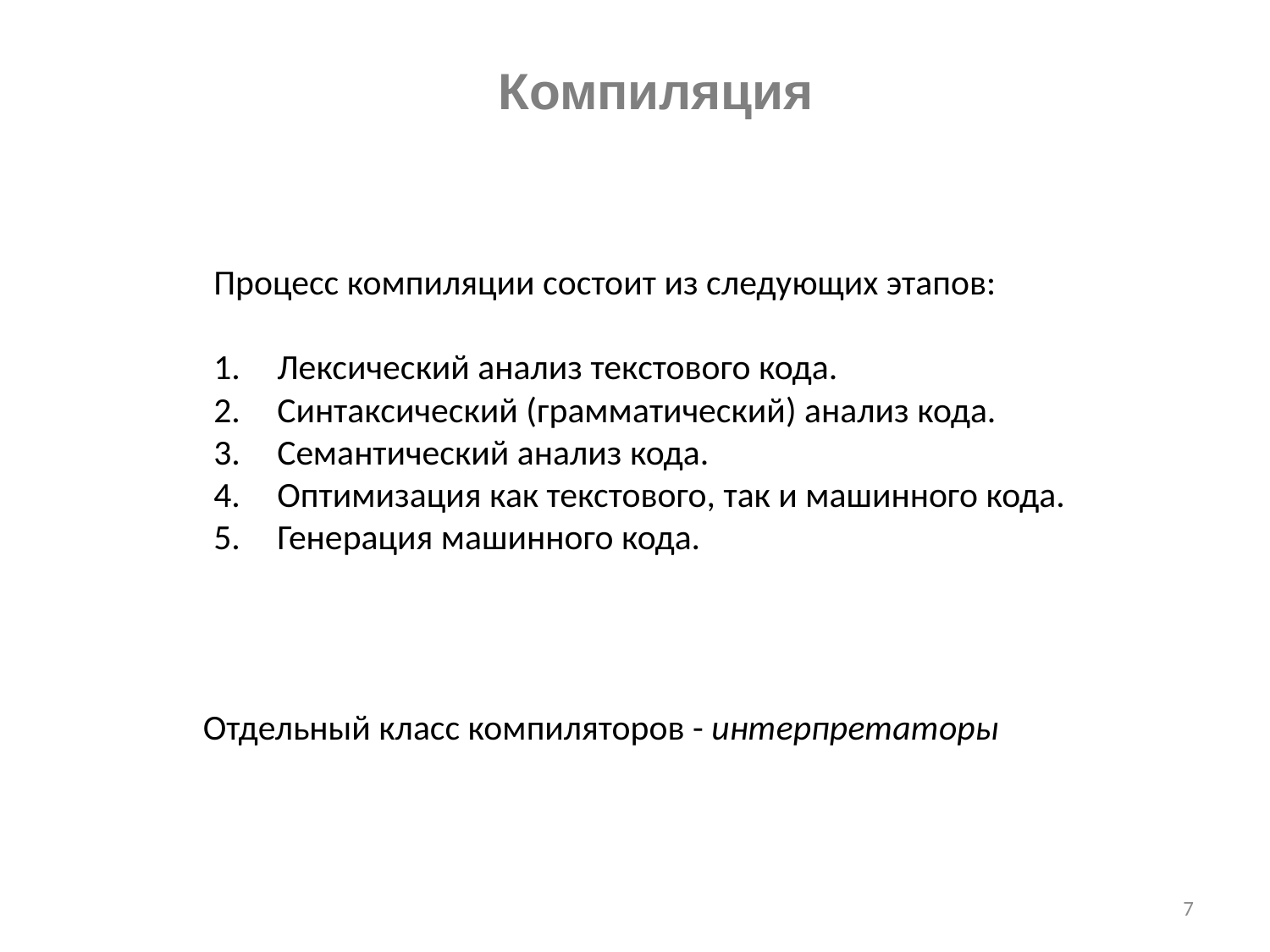

Компиляция
Процесс компиляции состоит из следующих этапов:

Лексический анализ текстового кода.
Синтаксический (грамматический) анализ кода.
Семантический анализ кода.
Оптимизация как текстового, так и машинного кода.
Генерация машинного кода.

Отдельный класс компиляторов - интерпретаторы
7